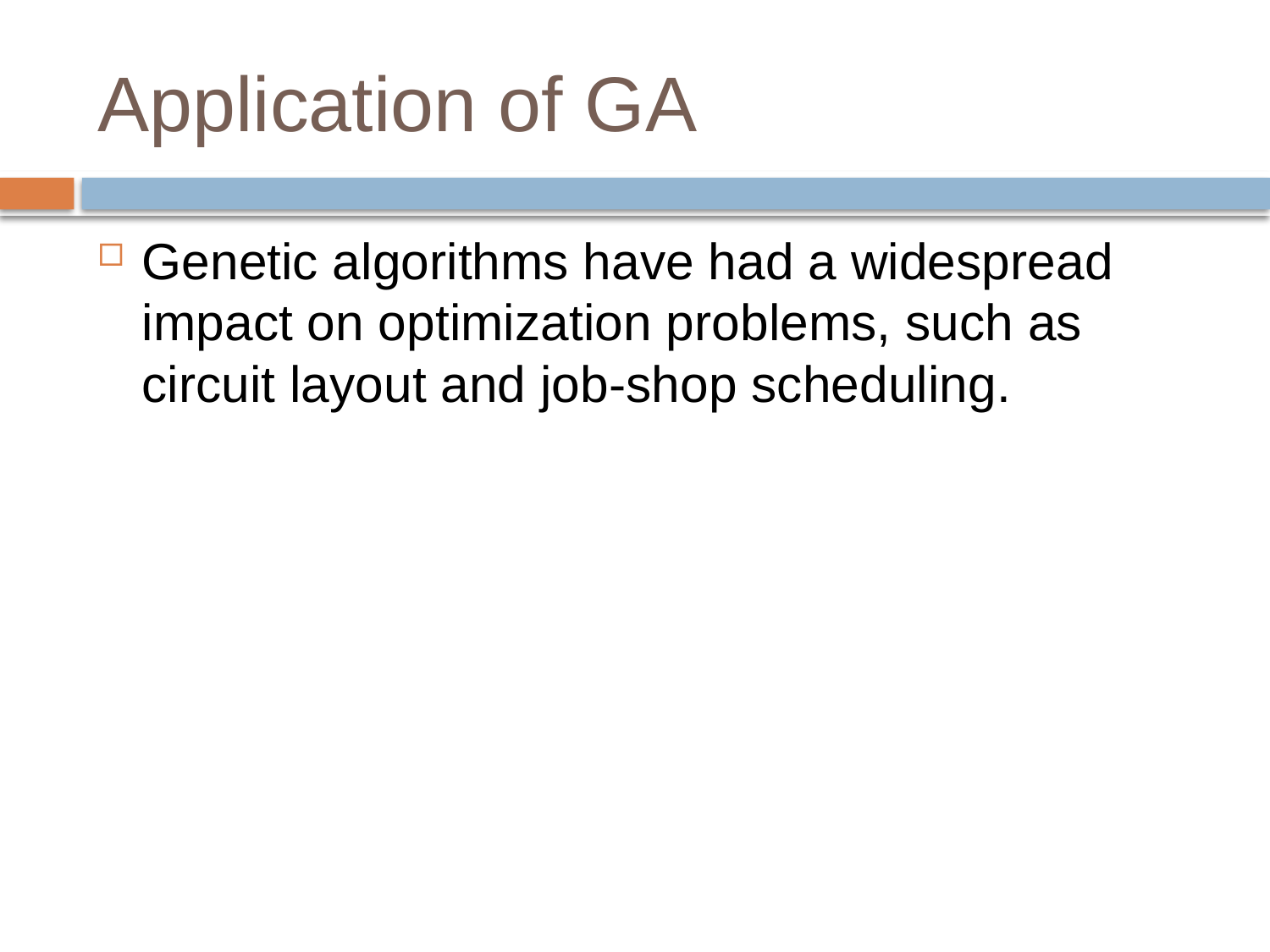

# Application of GA
Genetic algorithms have had a widespread impact on optimization problems, such as circuit layout and job-shop scheduling.